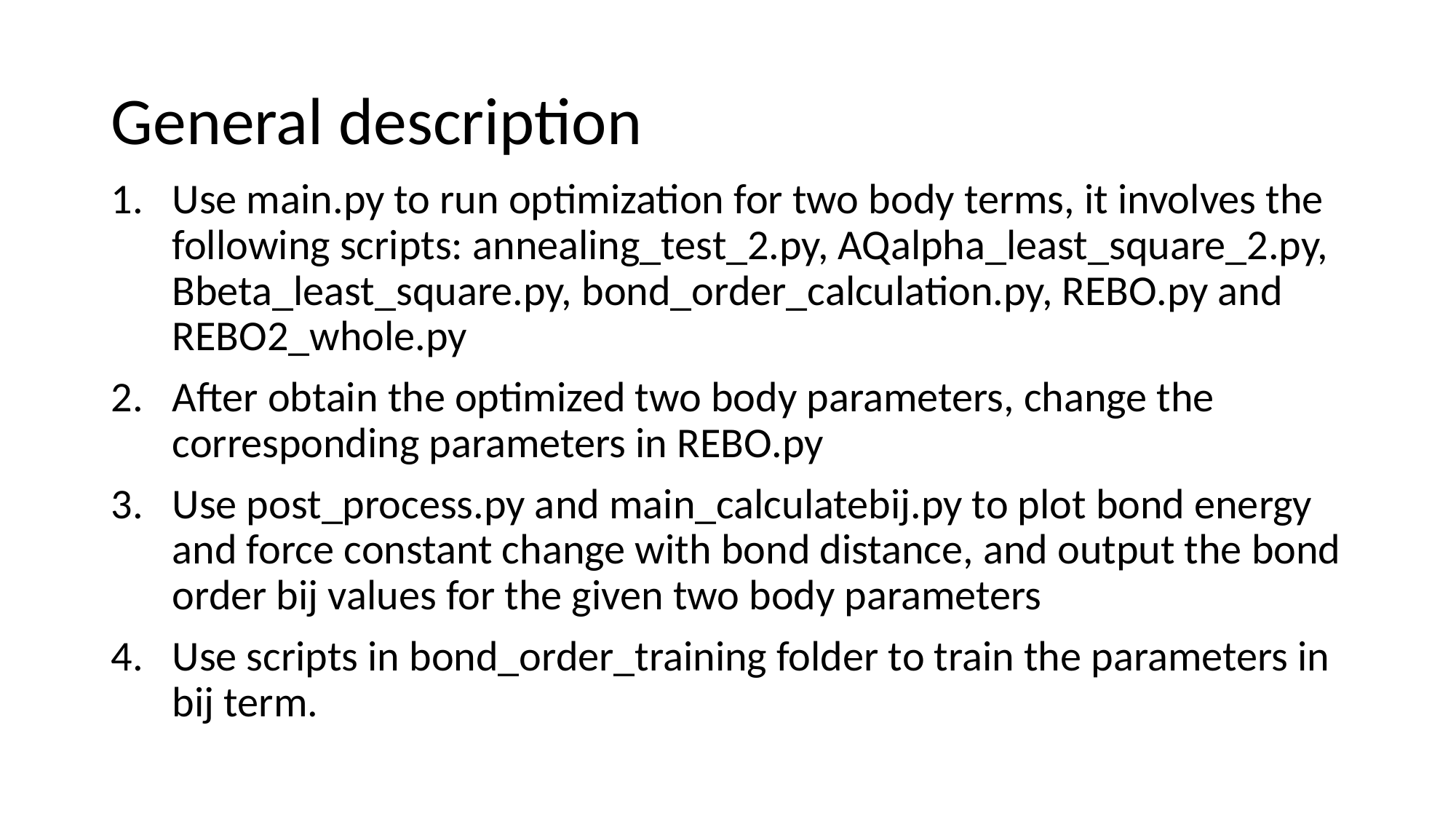

# General description
Use main.py to run optimization for two body terms, it involves the following scripts: annealing_test_2.py, AQalpha_least_square_2.py, Bbeta_least_square.py, bond_order_calculation.py, REBO.py and REBO2_whole.py
After obtain the optimized two body parameters, change the corresponding parameters in REBO.py
Use post_process.py and main_calculatebij.py to plot bond energy and force constant change with bond distance, and output the bond order bij values for the given two body parameters
Use scripts in bond_order_training folder to train the parameters in bij term.